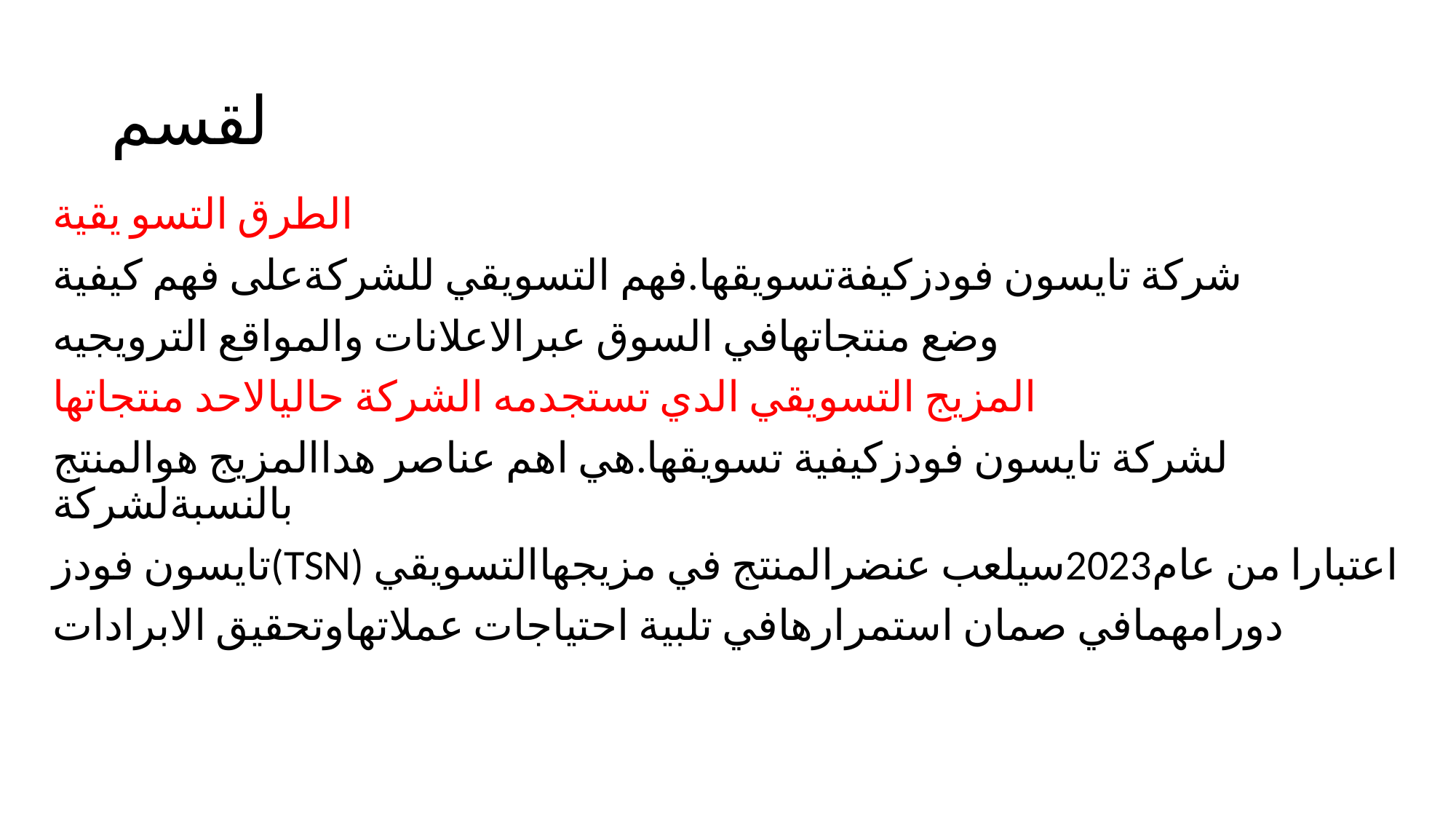

# لقسم
الطرق التسو يقية
شركة تايسون فودزكيفةتسويقها.فهم التسويقي للشركةعلى فهم كيفية
وضع منتجاتهافي السوق عبرالاعلانات والمواقع الترويجيه
المزيج التسويقي الدي تستجدمه الشركة حاليالاحد منتجاتها
لشركة تايسون فودزكيفية تسويقها.هي اهم عناصر هداالمزيج هوالمنتج بالنسبةلشركة
تايسون فودز(TSN) اعتبارا من عام2023سيلعب عنضرالمنتج في مزيجهاالتسويقي
دورامهمافي صمان استمرارهافي تلبية احتياجات عملاتهاوتحقيق الابرادات